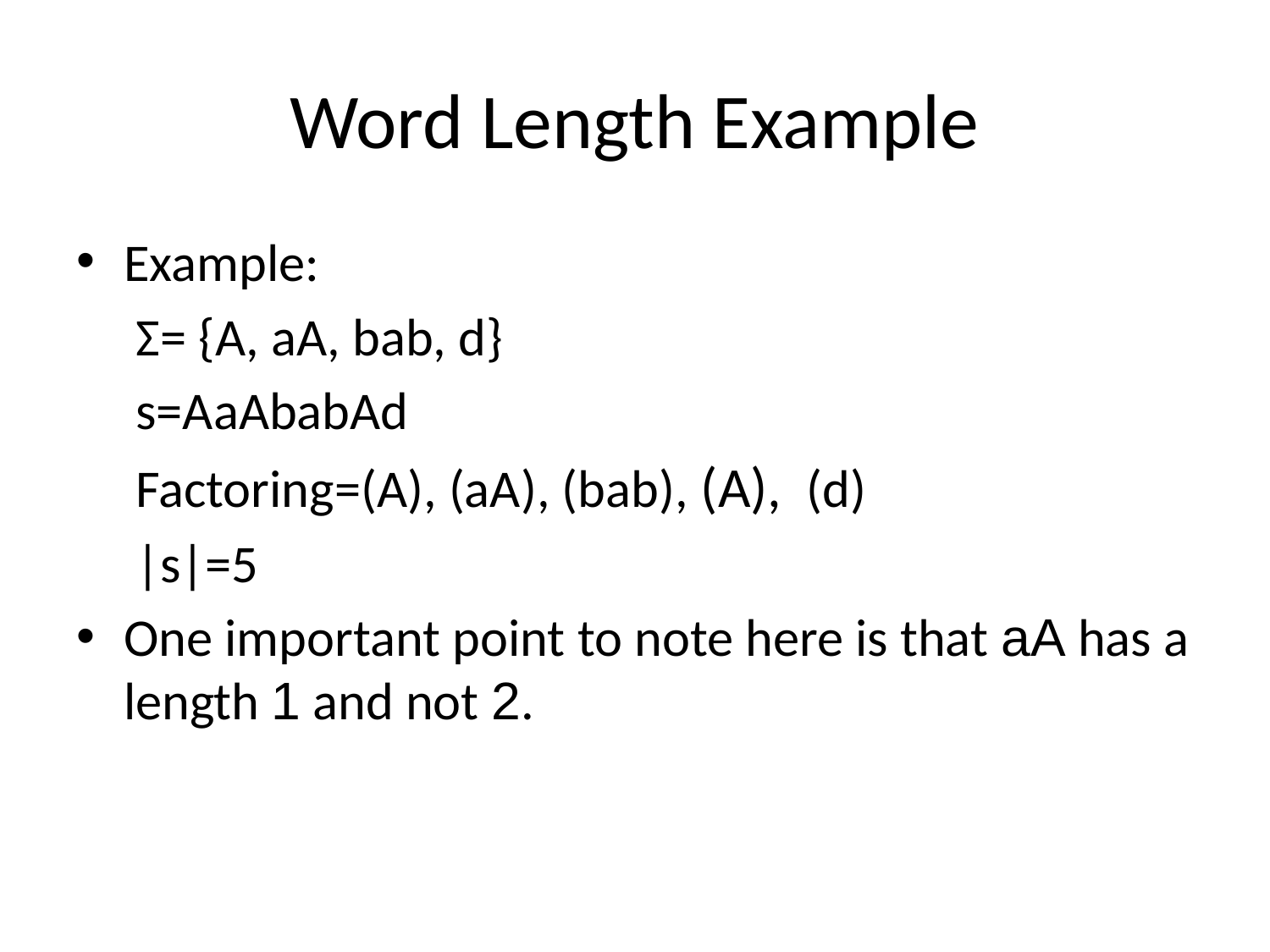

# Word Length Example
Example:
	 Σ= {A, aA, bab, d}
	 s=AaAbabAd
	 Factoring=(A), (aA), (bab), (A),  (d)
	 |s|=5
One important point to note here is that aA has a length 1 and not 2.